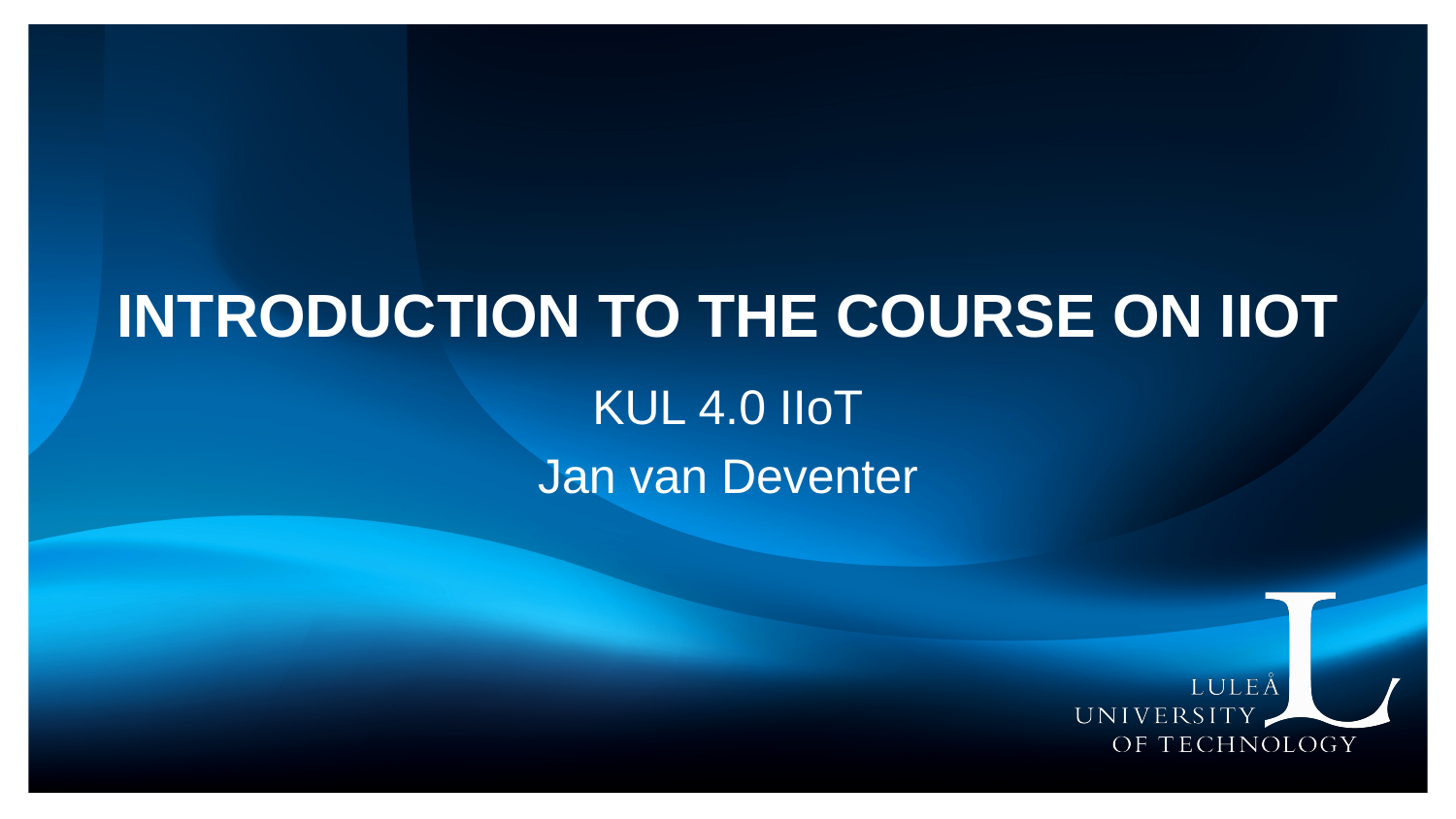

# Introduction to the course on IIoT
KUL 4.0 IIoT
Jan van Deventer